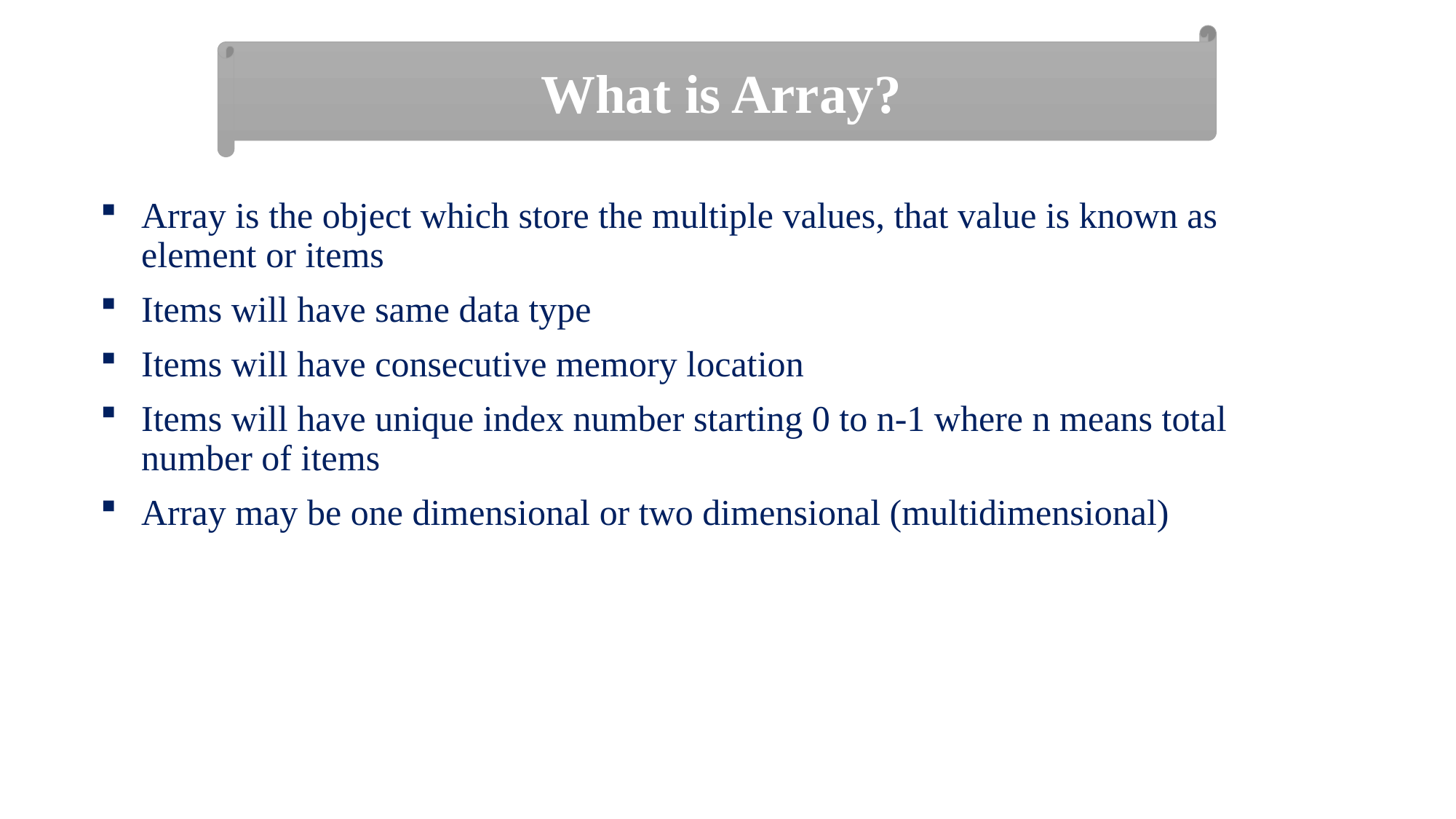

What is Array?
Array is the object which store the multiple values, that value is known as element or items
Items will have same data type
Items will have consecutive memory location
Items will have unique index number starting 0 to n-1 where n means total number of items
Array may be one dimensional or two dimensional (multidimensional)